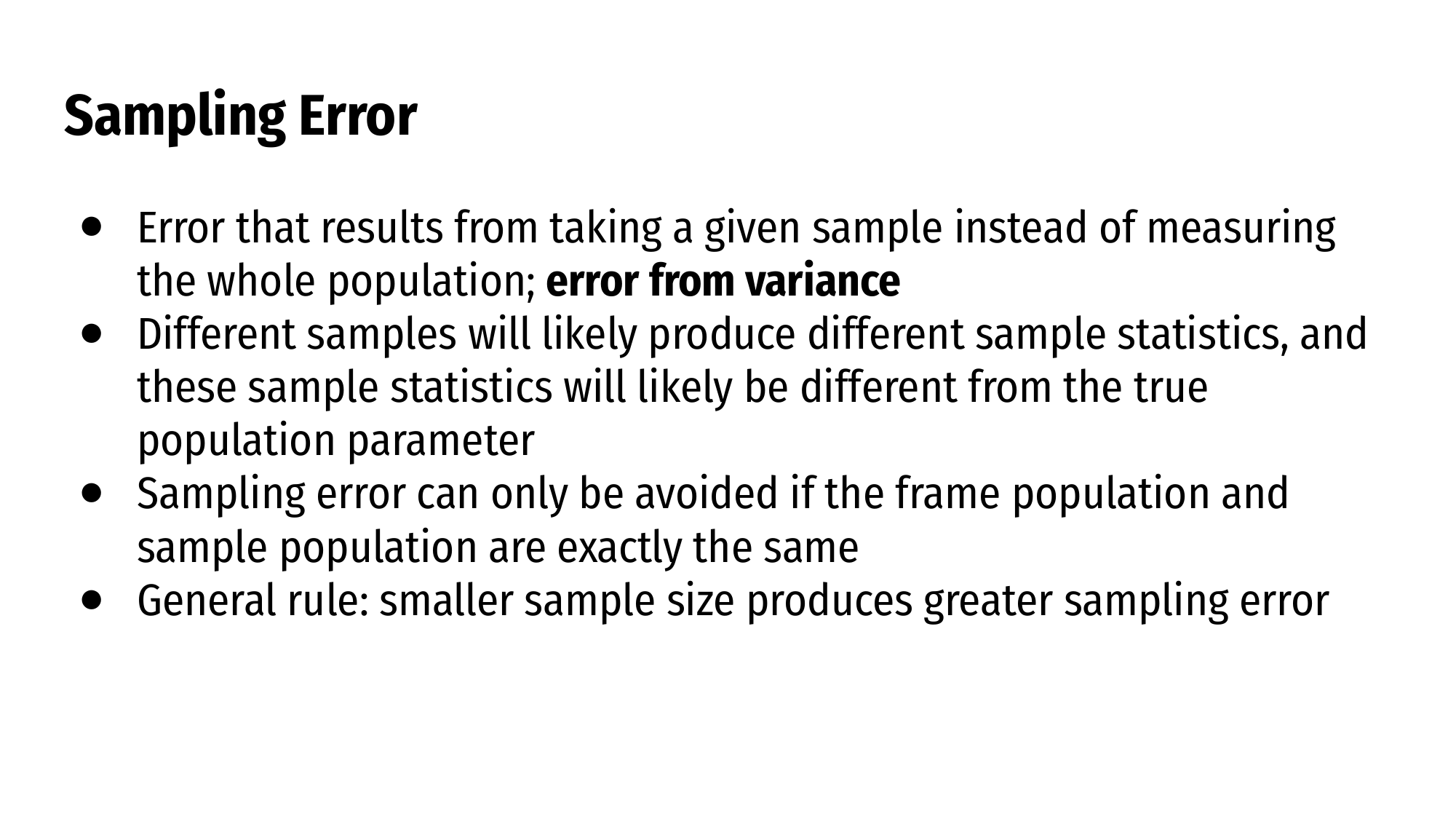

# Sampling Error
Error that results from taking a given sample instead of measuring the whole population; error from variance
Different samples will likely produce different sample statistics, and these sample statistics will likely be different from the true population parameter
Sampling error can only be avoided if the frame population and sample population are exactly the same
General rule: smaller sample size produces greater sampling error